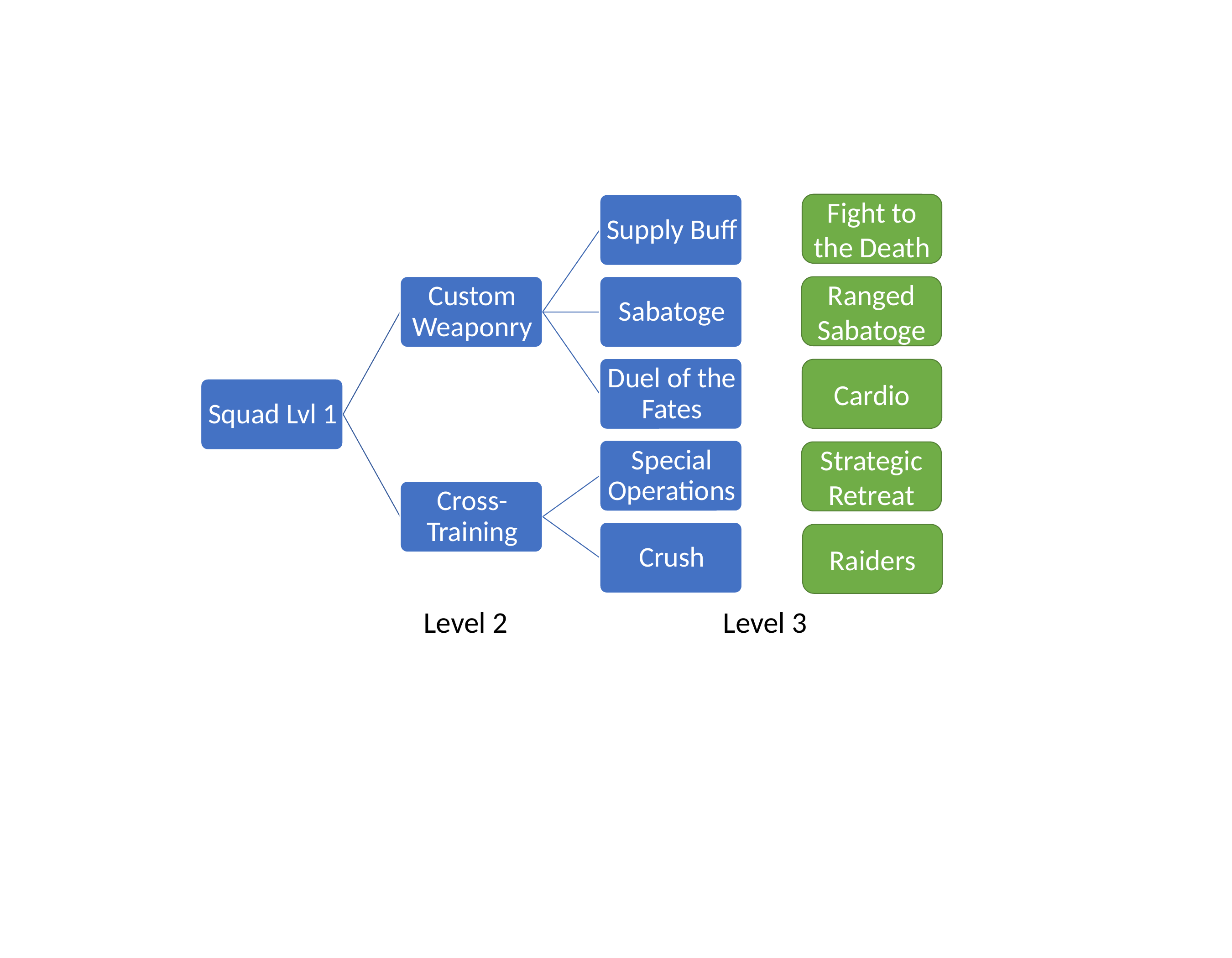

Squad Lvl 1

Custom Weaponry

Supply Buff

Sabatoge

Duel of the Fates

Cross-Training

Special Operations

Crush
Fight to the Death
Ranged Sabatoge
Cardio
Strategic Retreat
Raiders
Level 2
Level 3